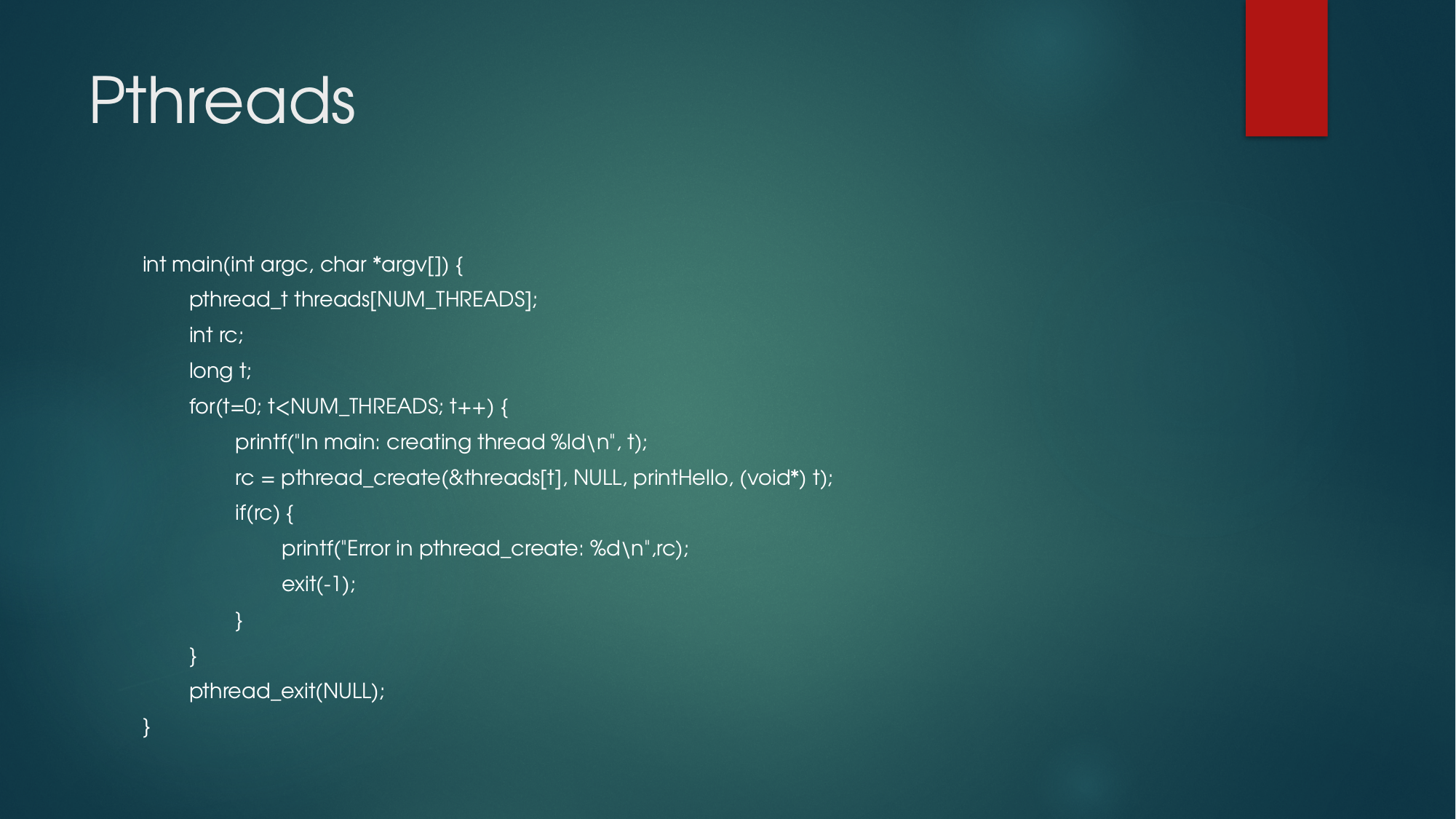

# Pthreads
int main(int argc, char *argv[]) {
        pthread_t threads[NUM_THREADS];
        int rc;
        long t;
        for(t=0; t<NUM_THREADS; t++) {
                printf("In main: creating thread %ld\n", t);
                rc = pthread_create(&threads[t], NULL, printHello, (void*) t);
                if(rc) {
                        printf("Error in pthread_create: %d\n",rc);
                        exit(-1);
                }
        }
        pthread_exit(NULL);
}